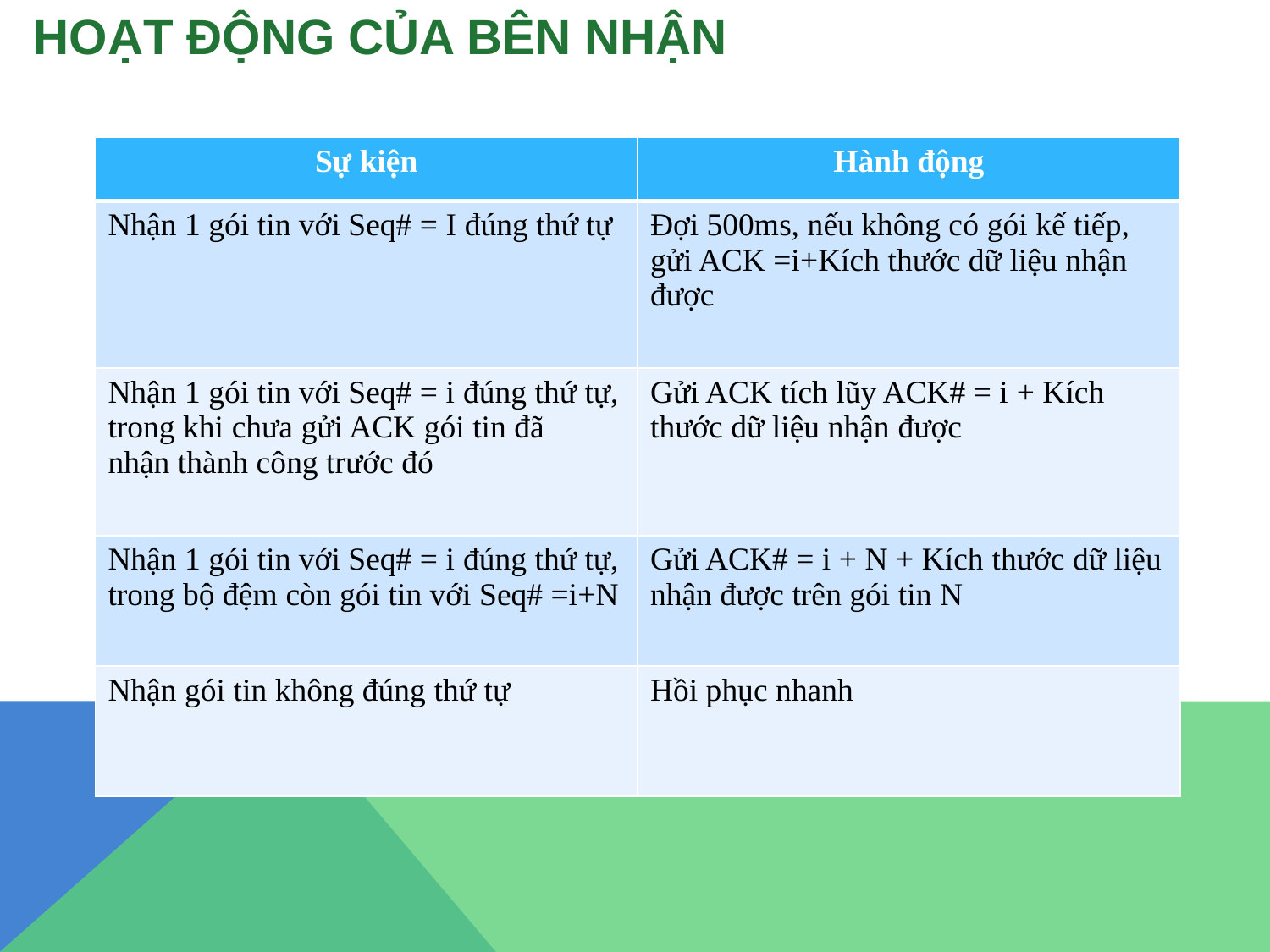

# Hoạt động của bên nhận
| Sự kiện | Hành động |
| --- | --- |
| Nhận 1 gói tin với Seq# = I đúng thứ tự | Đợi 500ms, nếu không có gói kế tiếp, gửi ACK =i+Kích thước dữ liệu nhận được |
| Nhận 1 gói tin với Seq# = i đúng thứ tự, trong khi chưa gửi ACK gói tin đã nhận thành công trước đó | Gửi ACK tích lũy ACK# = i + Kích thước dữ liệu nhận được |
| Nhận 1 gói tin với Seq# = i đúng thứ tự, trong bộ đệm còn gói tin với Seq# =i+N | Gửi ACK# = i + N + Kích thước dữ liệu nhận được trên gói tin N |
| Nhận gói tin không đúng thứ tự | Hồi phục nhanh |